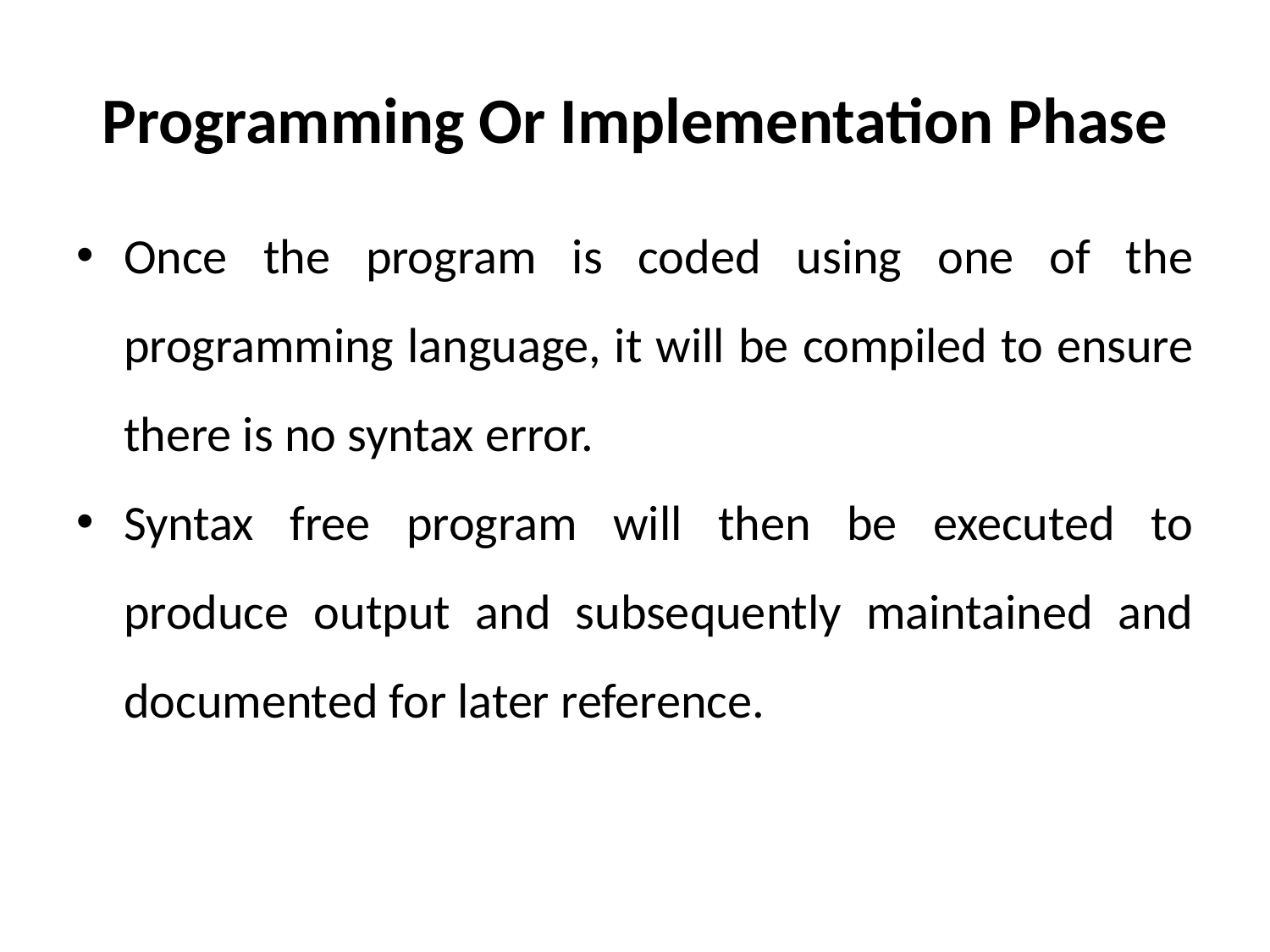

# Programming Or Implementation Phase
Once the program is coded using one of the programming language, it will be compiled to ensure there is no syntax error.
Syntax free program will then be executed to produce output and subsequently maintained and documented for later reference.